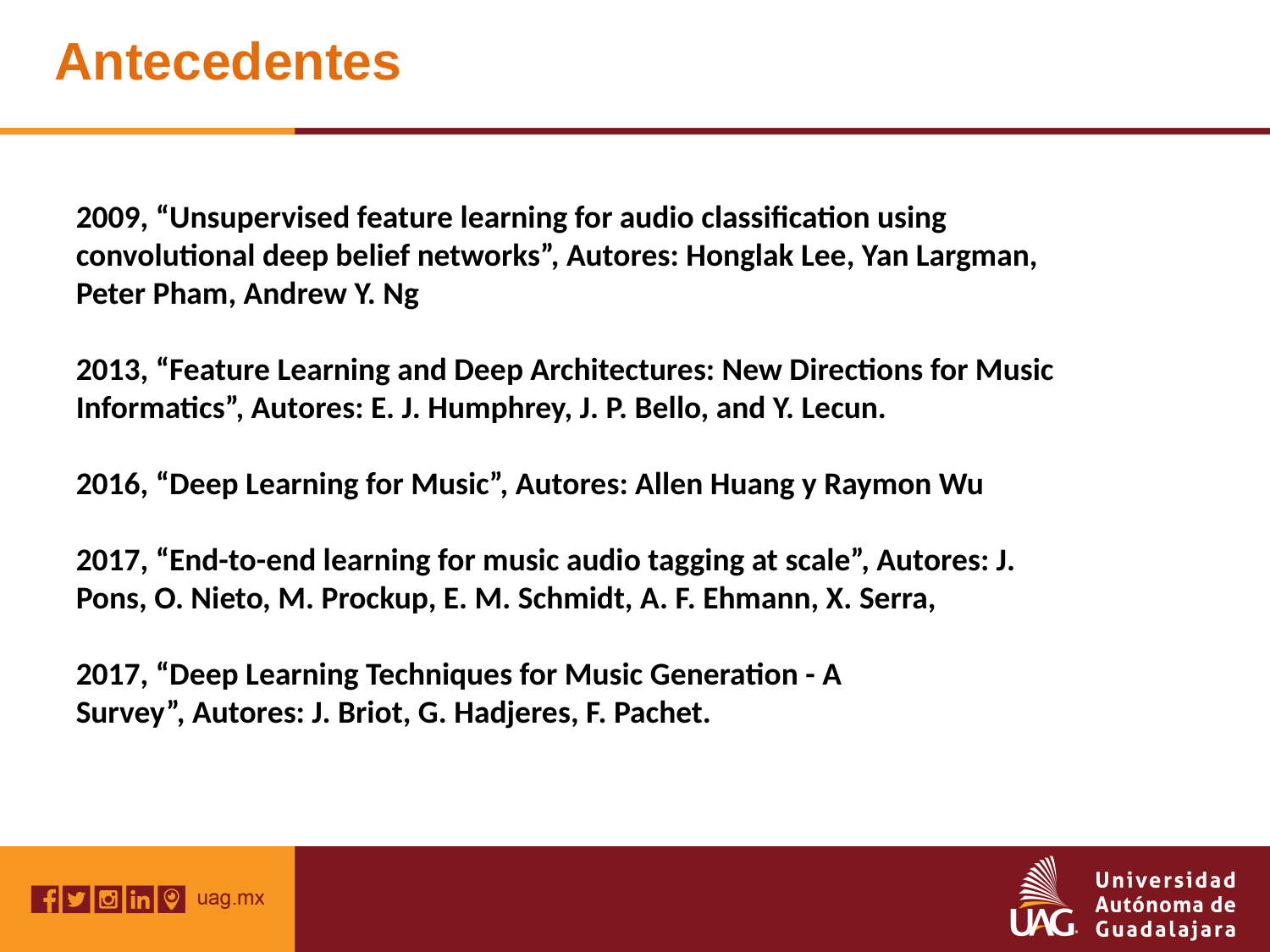

Antecedentes
2009, “Unsupervised feature learning for audio classification using convolutional deep belief networks”, Autores: Honglak Lee, Yan Largman, Peter Pham, Andrew Y. Ng

2013, “Feature Learning and Deep Architectures: New Directions for Music Informatics”, Autores: E. J. Humphrey, J. P. Bello, and Y. Lecun.

2016, “Deep Learning for Music”, Autores: Allen Huang y Raymon Wu

2017, “End-to-end learning for music audio tagging at scale”, Autores: J. Pons, O. Nieto, M. Prockup, E. M. Schmidt, A. F. Ehmann, X. Serra,

2017, “Deep Learning Techniques for Music Generation - A
Survey”, Autores: J. Briot, G. Hadjeres, F. Pachet.